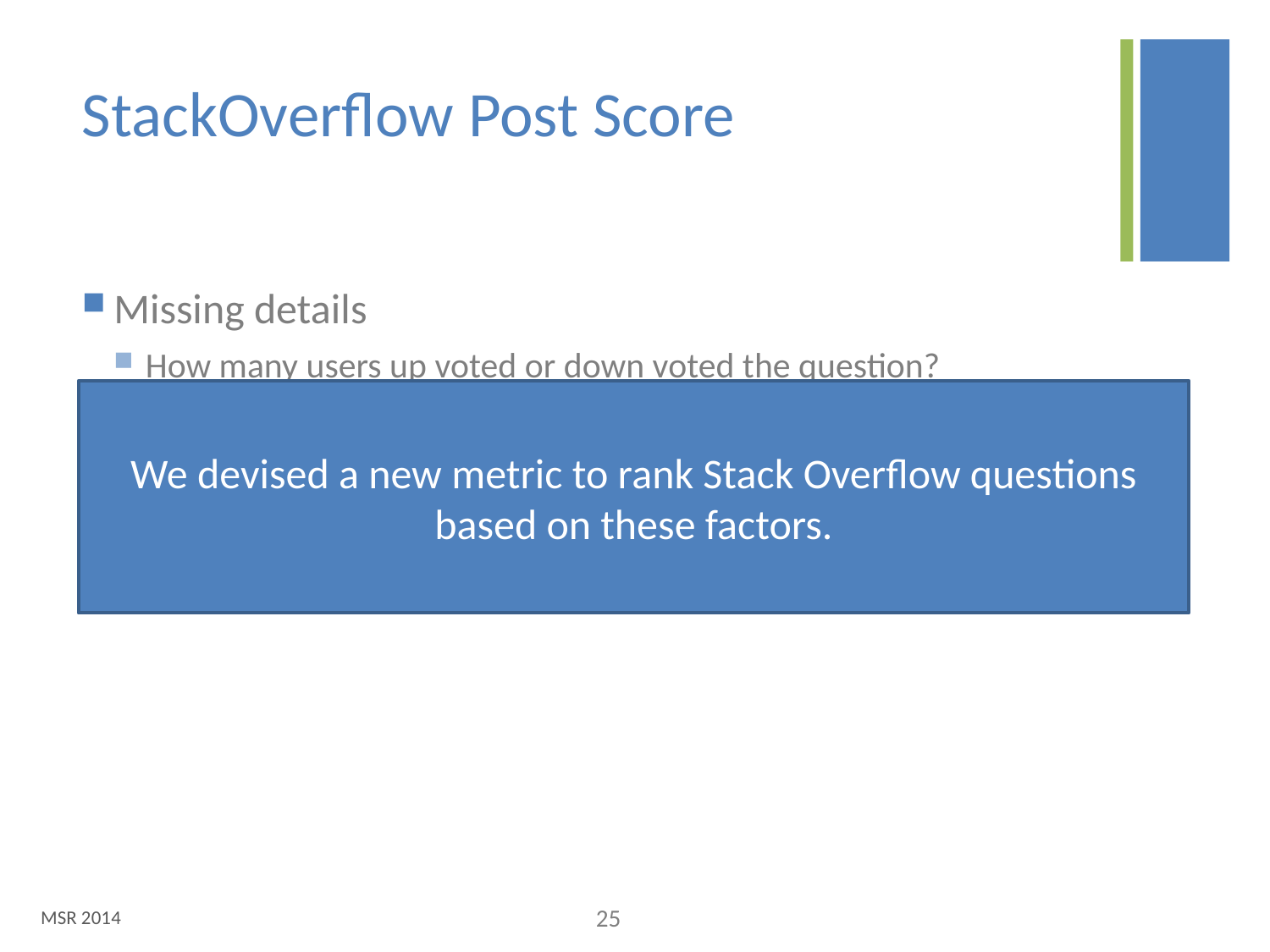

# StackOverflow Post Score
Missing details
How many users up voted or down voted the question?
How many users tried to answer the question?
Is there an accepted answer for this question?
How many users are following the question?
How many users are participating in the discussion?
We devised a new metric to rank Stack Overflow questions based on these factors.
MSR 2014
25